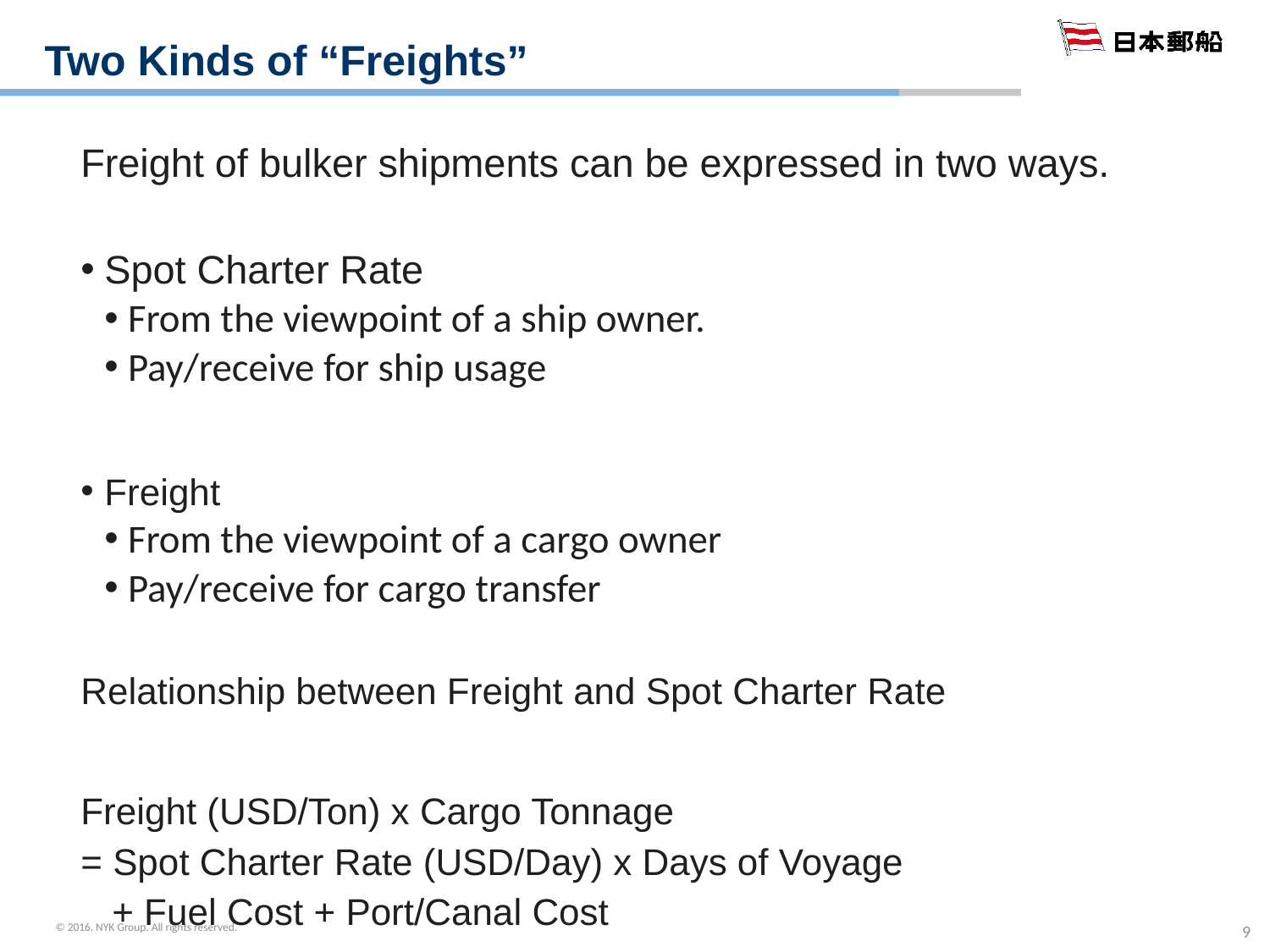

# Two Kinds of “Freights”
Freight of bulker shipments can be expressed in two ways.

Spot Charter Rate
From the viewpoint of a ship owner.
Pay/receive for ship usage

Freight
From the viewpoint of a cargo owner
Pay/receive for cargo transfer

Relationship between Freight and Spot Charter Rate

Freight (USD/Ton) x Cargo Tonnage
= Spot Charter Rate (USD/Day) x Days of Voyage
   + Fuel Cost + Port/Canal Cost

9